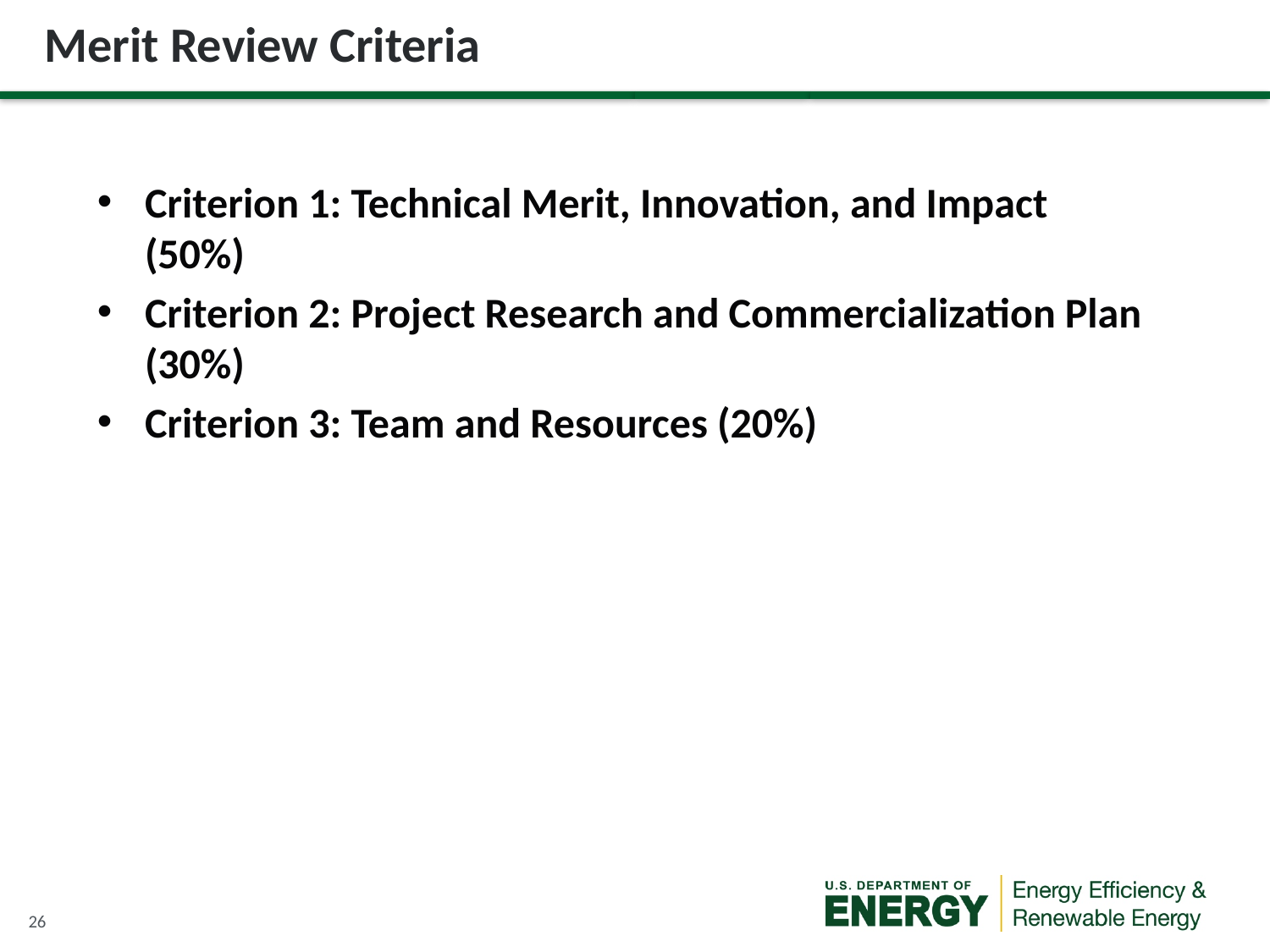

# Merit Review Criteria
Criterion 1: Technical Merit, Innovation, and Impact (50%)
Criterion 2: Project Research and Commercialization Plan (30%)
Criterion 3: Team and Resources (20%)